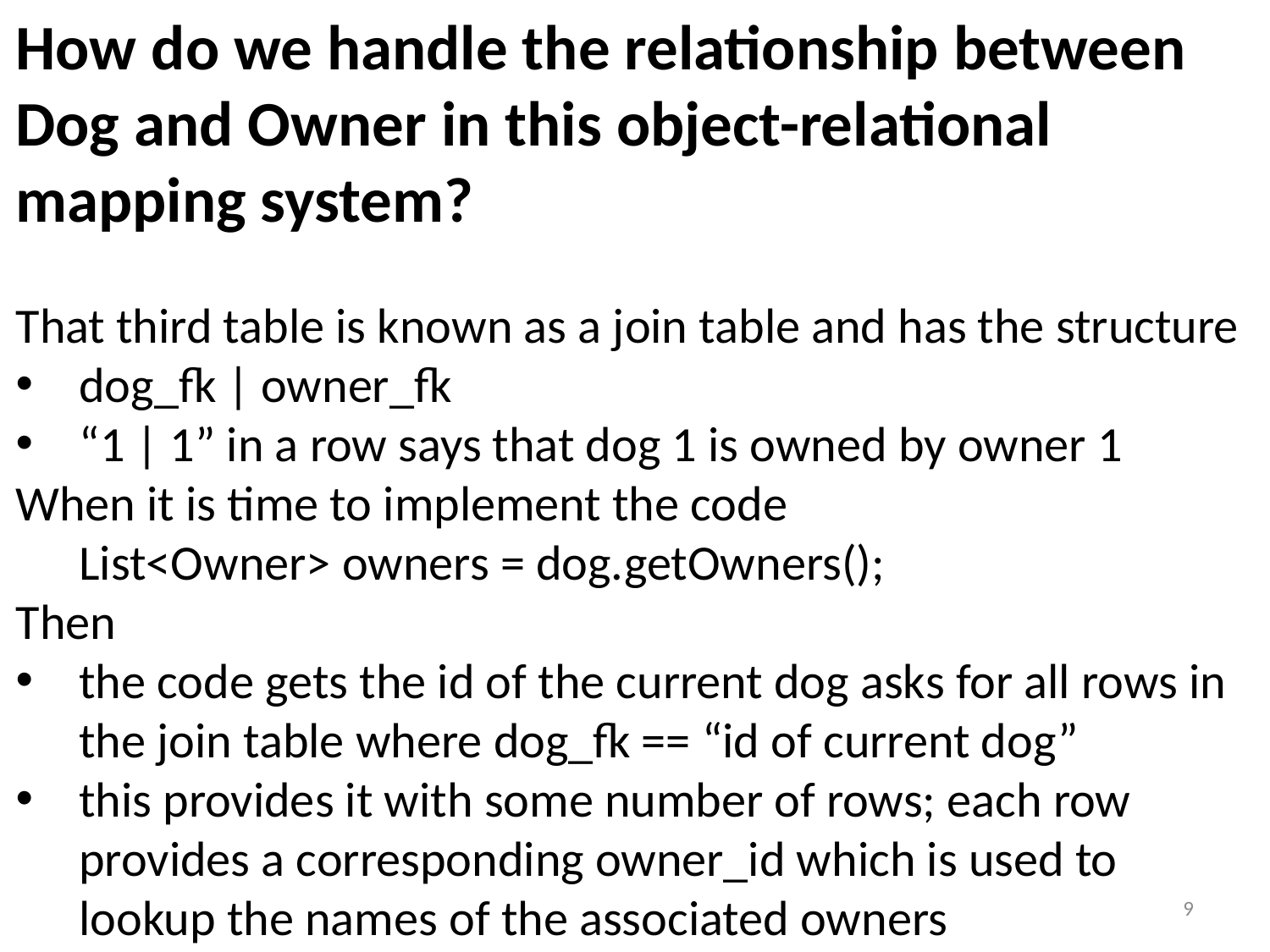

How do we handle the relationship between Dog and Owner in this object-relational mapping system?

That third table is known as a join table and has the structure
dog_fk | owner_fk
“1 | 1” in a row says that dog 1 is owned by owner 1
When it is time to implement the code
List<Owner> owners = dog.getOwners();
Then
the code gets the id of the current dog asks for all rows in the join table where dog_fk == “id of current dog”
this provides it with some number of rows; each row provides a corresponding owner_id which is used to lookup the names of the associated owners
9